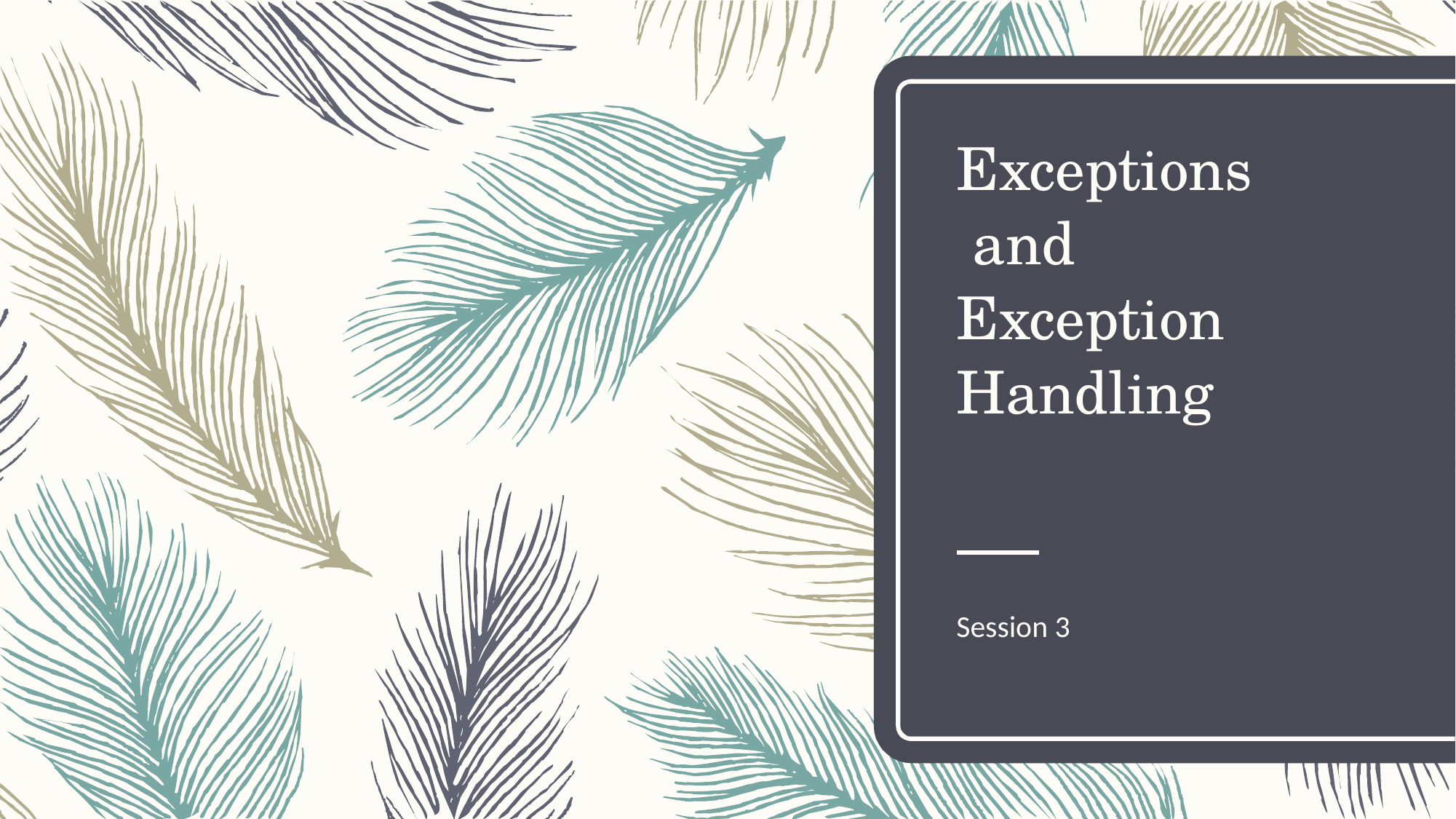

# Exceptions and Exception Handling
Session 3